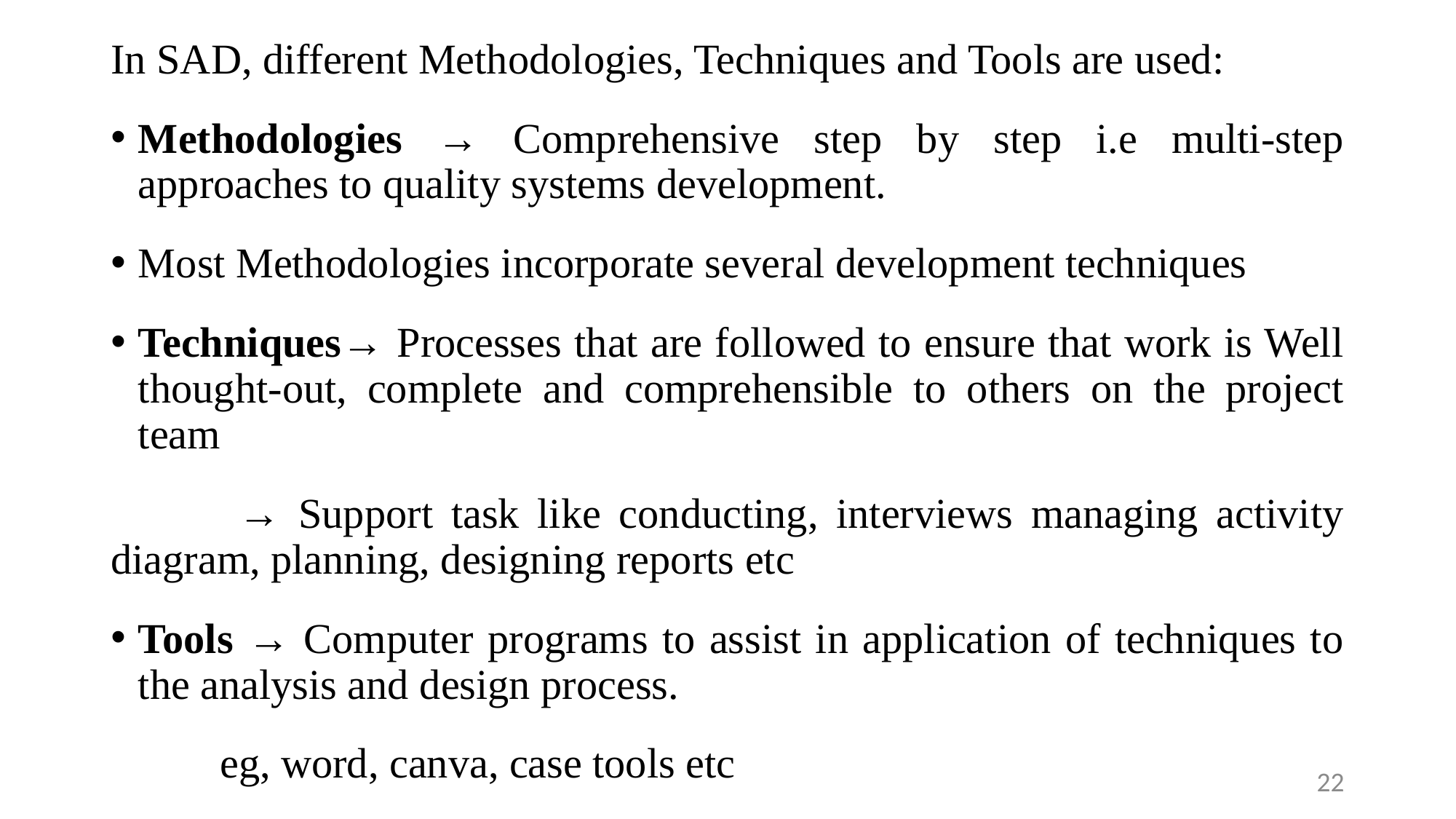

In SAD, different Methodologies, Techniques and Tools are used:
Methodologies → Comprehensive step by step i.e multi-step approaches to quality systems development.
Most Methodologies incorporate several development techniques
Techniques→ Processes that are followed to ensure that work is Well thought-out, complete and comprehensible to others on the project team
	 → Support task like conducting, interviews managing activity diagram, planning, designing reports etc
Tools → Computer programs to assist in application of techniques to the analysis and design process.
	eg, word, canva, case tools etc
22